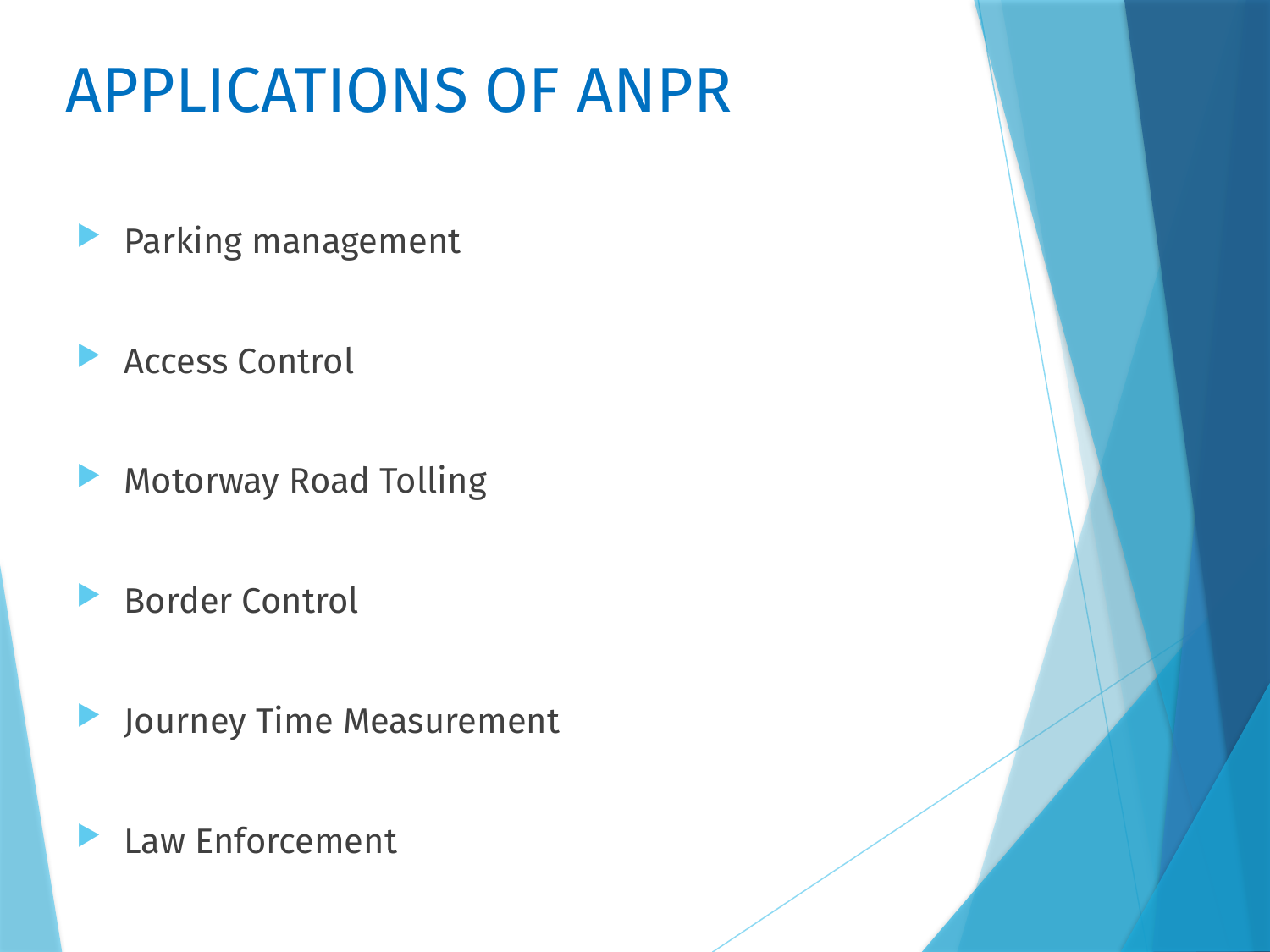

# APPLICATIONS OF ANPR
Parking management

Access Control

Motorway Road Tolling

Border Control

Journey Time Measurement

Law Enforcement